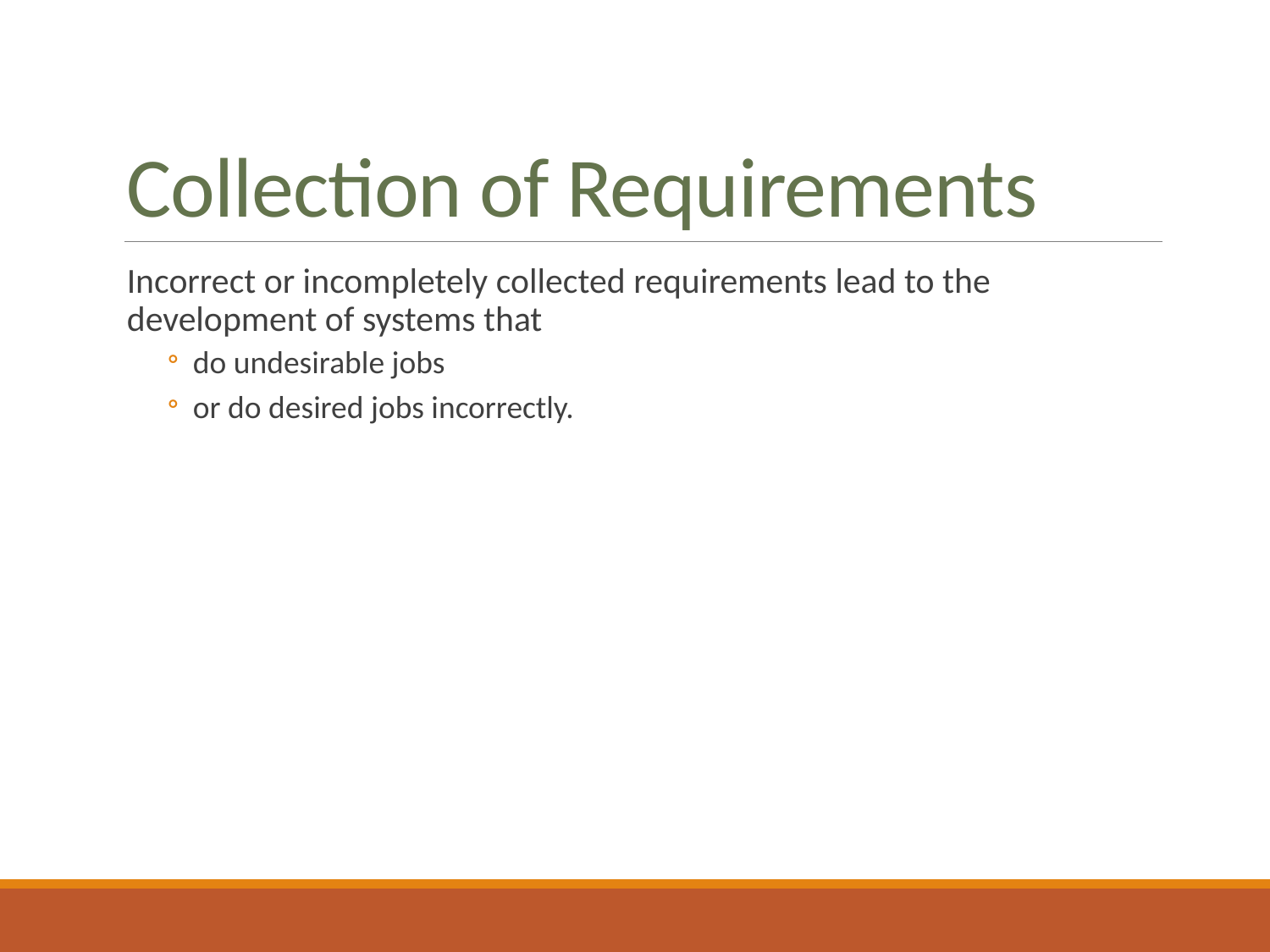

# Collection of Requirements
Incorrect or incompletely collected requirements lead to the development of systems that
do undesirable jobs
or do desired jobs incorrectly.